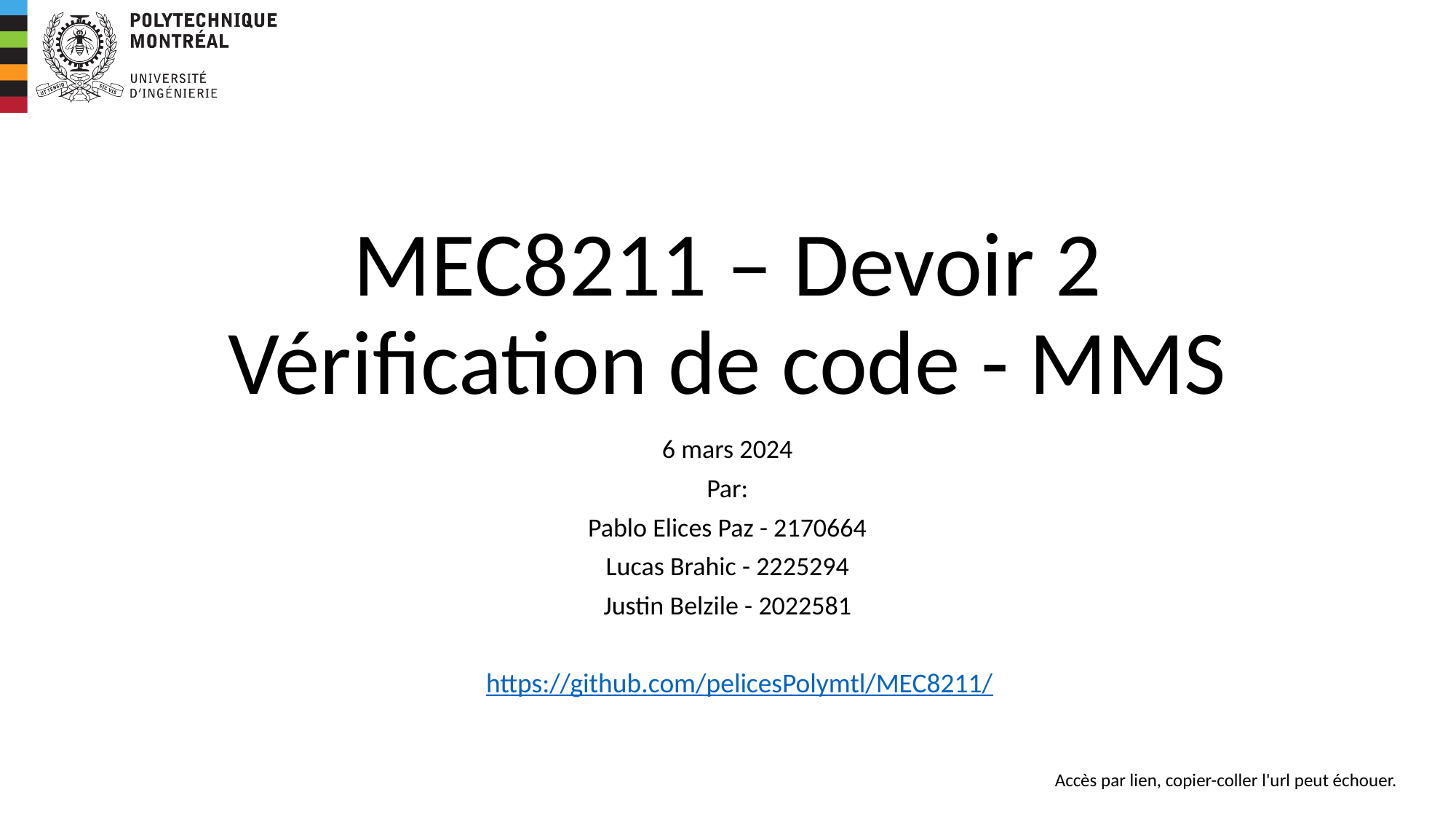

# MEC8211 – Devoir 2 Vérification de code - MMS
6 mars 2024
Par:
Pablo Elices Paz - 2170664
Lucas Brahic - 2225294
Justin Belzile - 2022581

https://github.com/pelicesPolymtl/MEC8211/
Accès par lien, copier-coller l'url peut échouer.